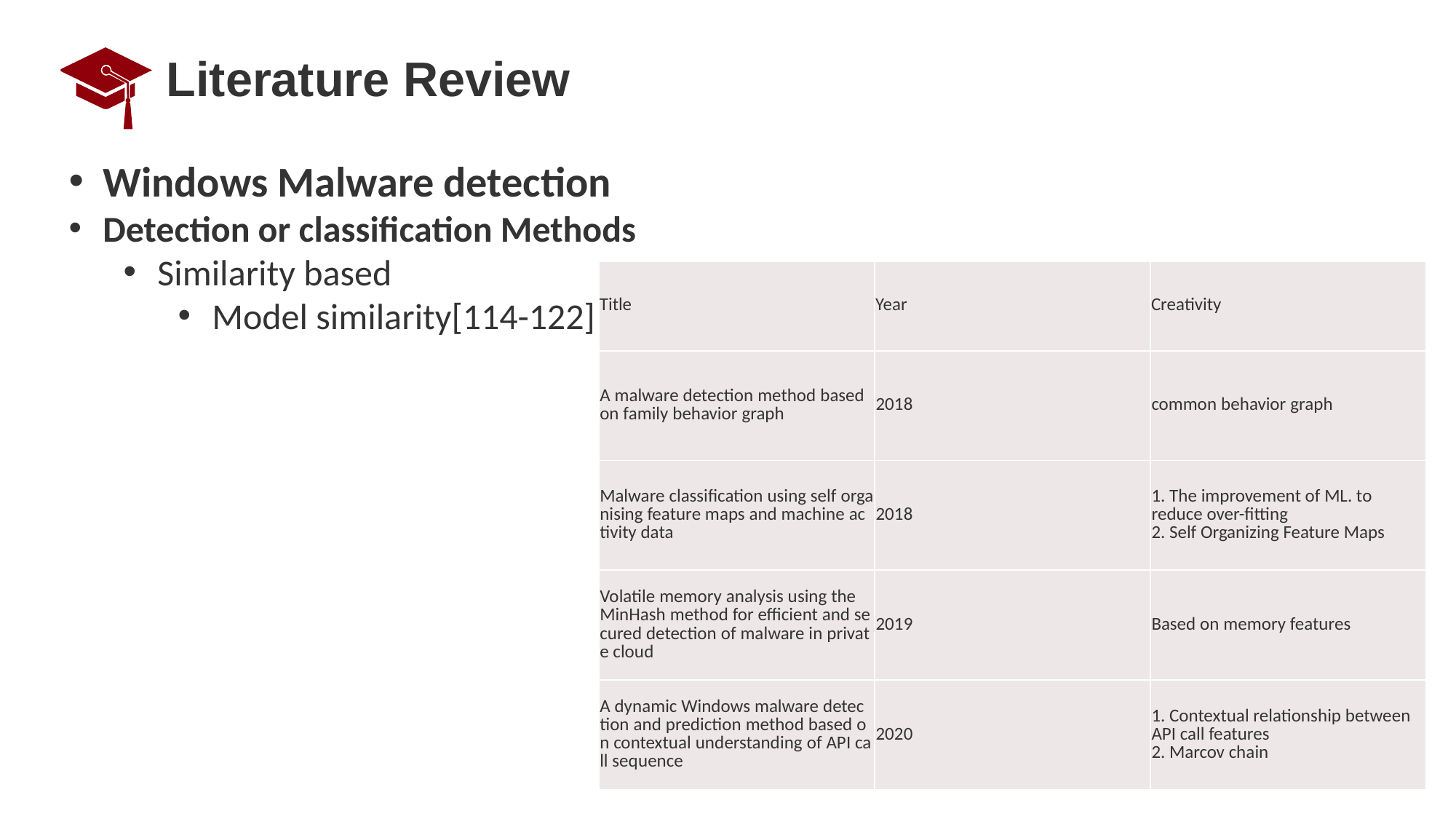

# Literature Review
Windows Malware detection
Detection or classification Methods
Similarity based
Model similarity[114-122]

| Title | Year | Creativity |
| --- | --- | --- |
| A malware detection method based on family behavior graph | 2018 | common behavior graph |
| --- | --- | --- |
| Malware classification using self organising feature maps and machine activity data | 2018 | 1. The improvement of ML. to reduce over-fitting 2. Self Organizing Feature Maps |
| Volatile memory analysis using the MinHash method for efficient and secured detection of malware in private cloud | 2019 | Based on memory features |
| A dynamic Windows malware detection and prediction method based on contextual understanding of API call sequence | 2020 | 1. Contextual relationship between API call features 2. Marcov chain |